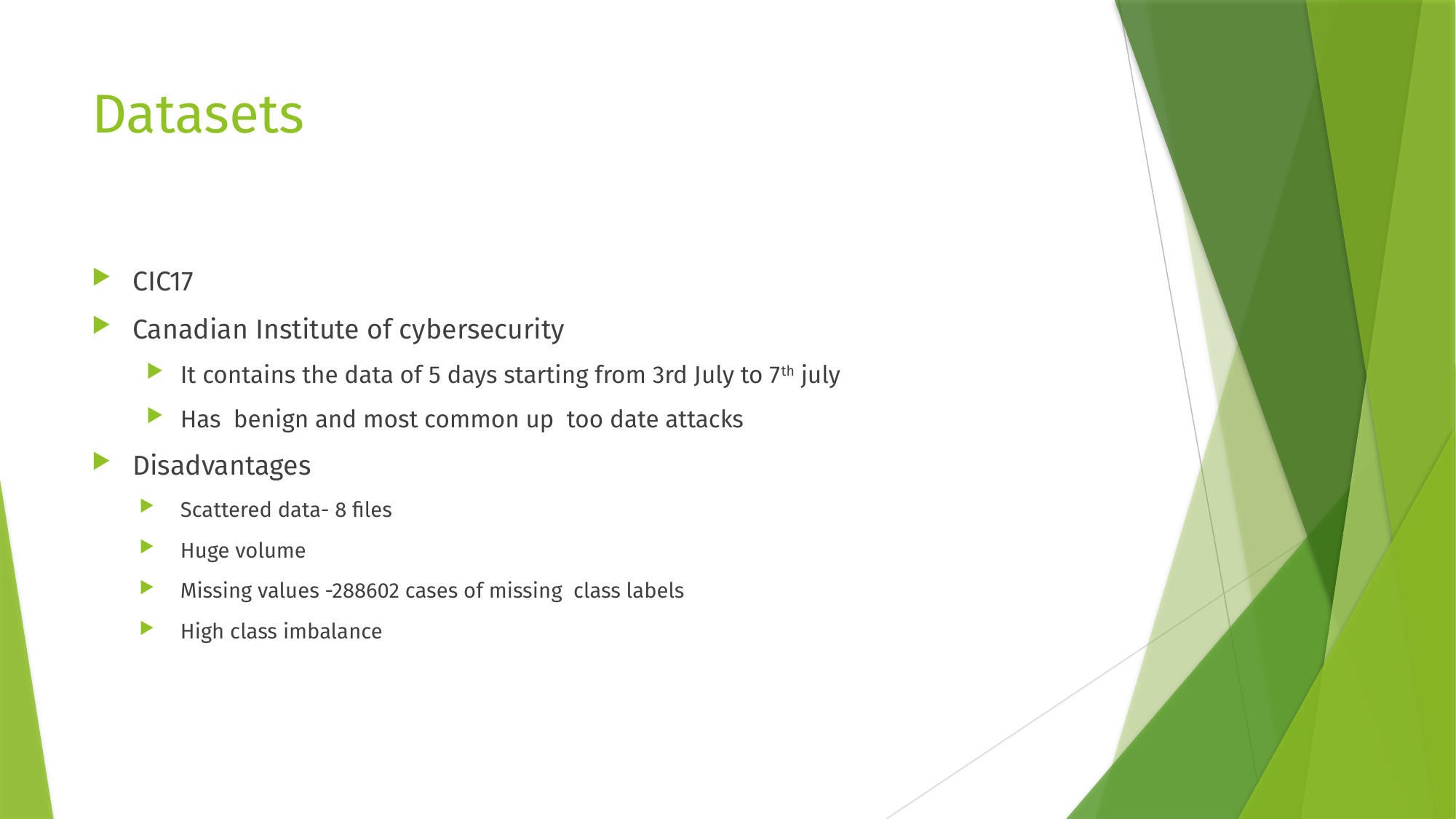

# Datasets
CIC17
Canadian Institute of cybersecurity
It contains the data of 5 days starting from 3rd July to 7th july
Has  benign and most common up  too date attacks
Disadvantages
Scattered data- 8 files
Huge volume
Missing values -288602 cases of missing  class labels
High class imbalance